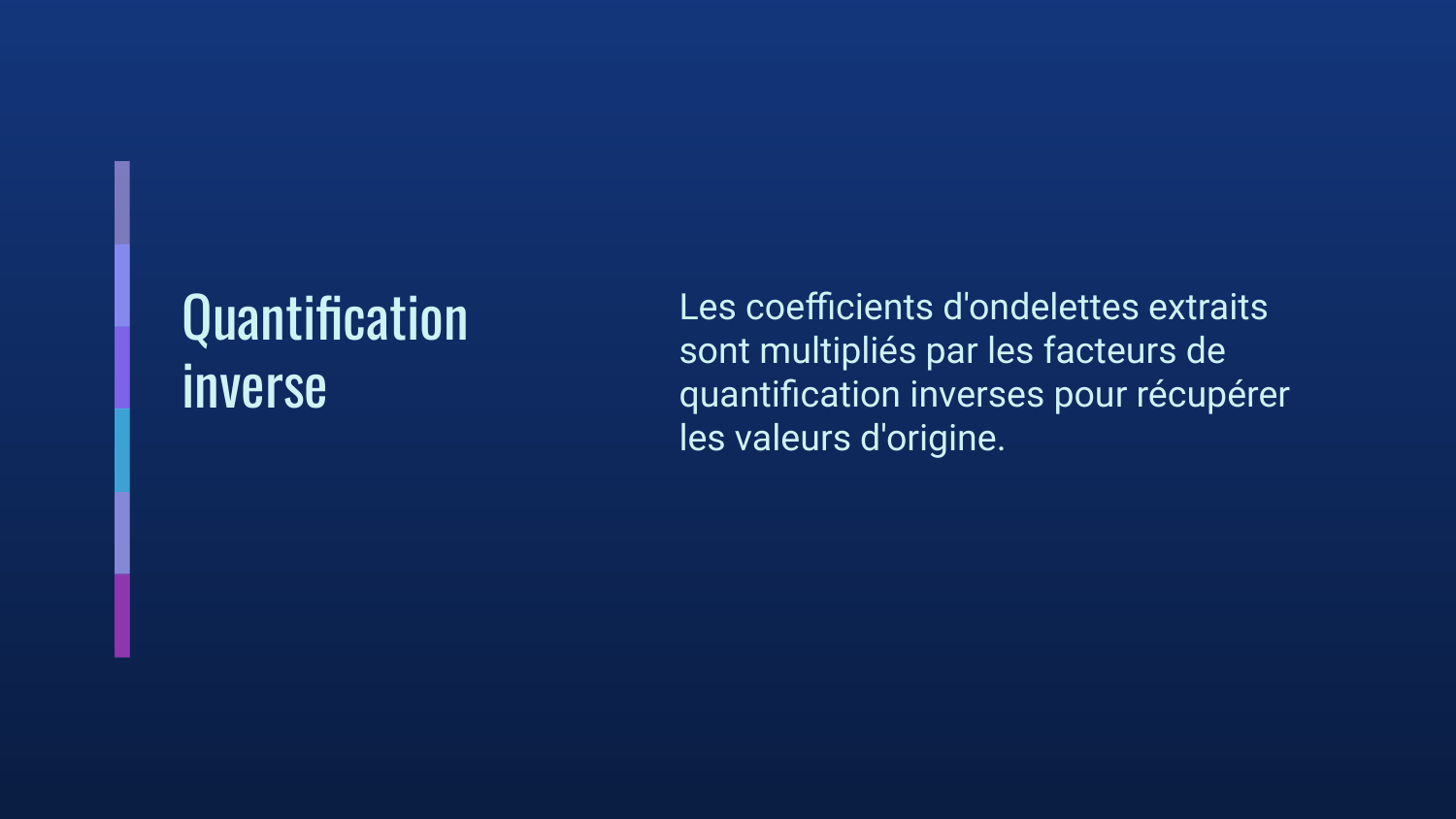

Les coefficients d'ondelettes extraits sont multipliés par les facteurs de quantification inverses pour récupérer les valeurs d'origine.
# Quantification inverse